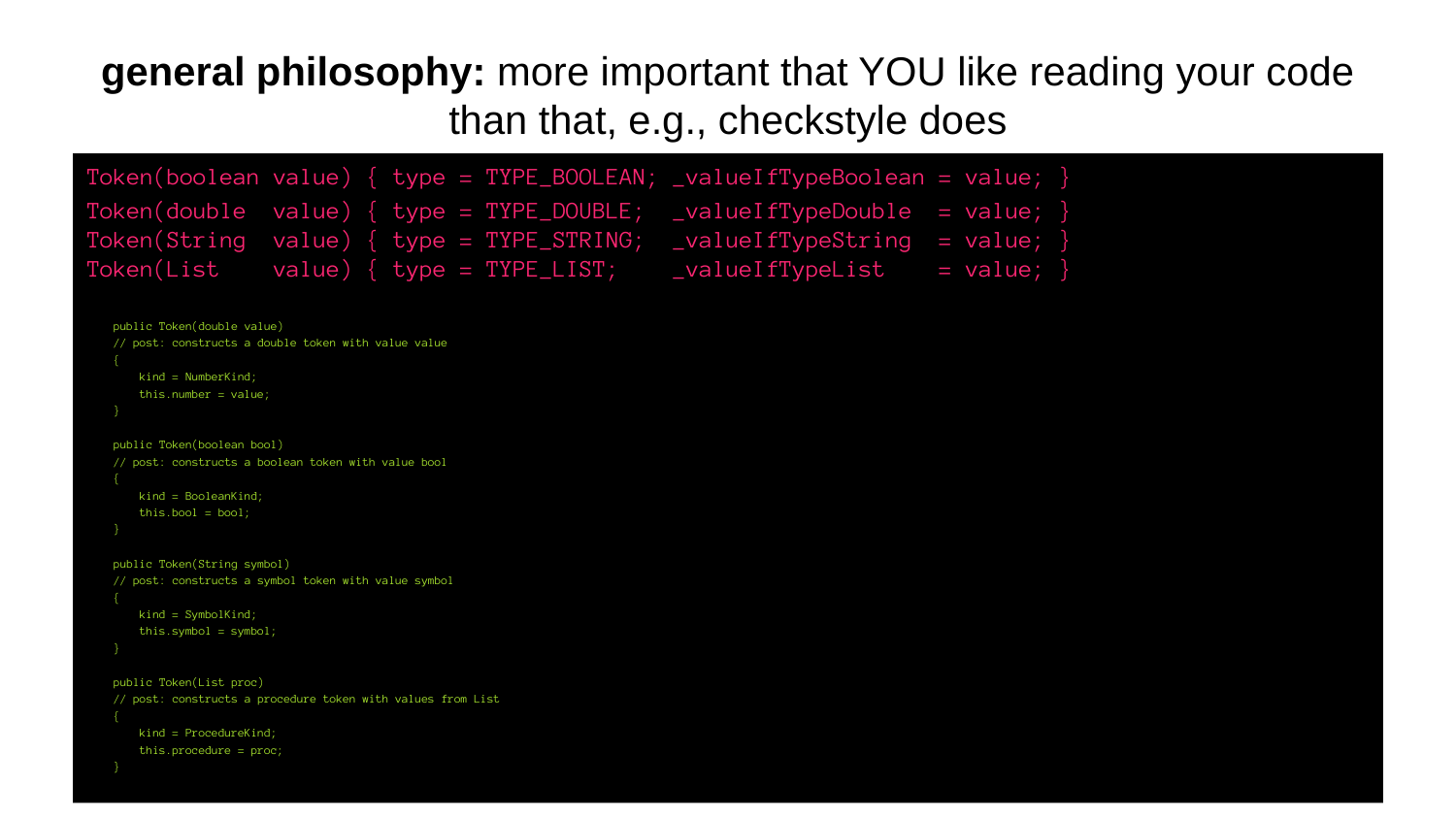

# general philosophy: more important that YOU like reading your code than that, e.g., checkstyle does
Token(boolean value) { type = TYPE_BOOLEAN; _valueIfTypeBoolean = value; }
Token(double  value) { type = TYPE_DOUBLE;  _valueIfTypeDouble  = value; }
Token(String  value) { type = TYPE_STRING;  _valueIfTypeString  = value; }
Token(List    value) { type = TYPE_LIST;    _valueIfTypeList    = value; }

    public Token(double value)
    // post: constructs a double token with value value
    {
        kind = NumberKind;
        this.number = value;
    }

    public Token(boolean bool)
    // post: constructs a boolean token with value bool
    {
        kind = BooleanKind;
        this.bool = bool;
    }

    public Token(String symbol)
    // post: constructs a symbol token with value symbol
    {
        kind = SymbolKind;
        this.symbol = symbol;
    }

    public Token(List proc)
    // post: constructs a procedure token with values from List
    {
        kind = ProcedureKind;
        this.procedure = proc;
    }